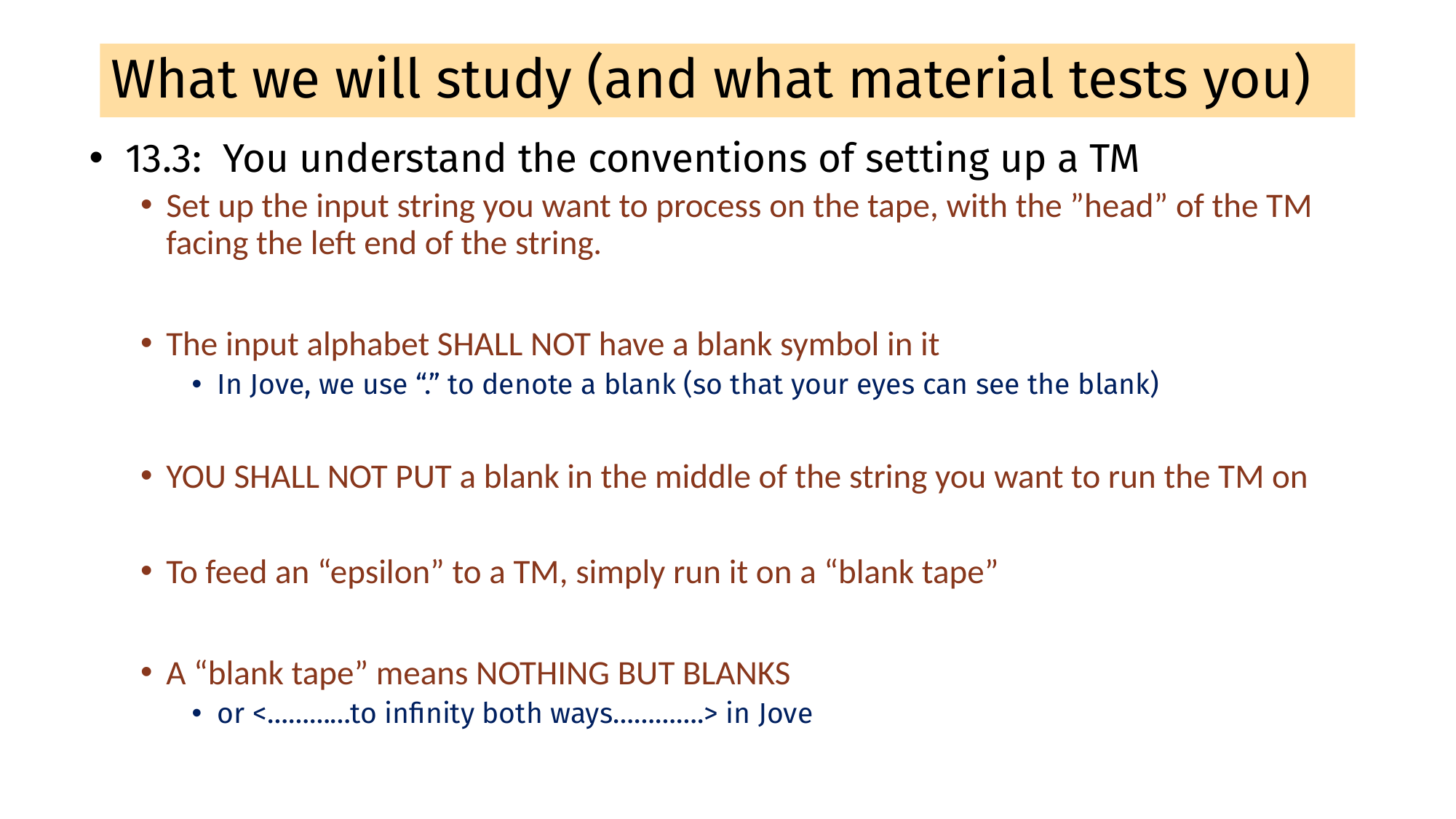

# What we will study (and what material tests you)
 13.3:  You understand the conventions of setting up a TM
Set up the input string you want to process on the tape, with the ”head” of the TM facing the left end of the string.

The input alphabet SHALL NOT have a blank symbol in it
In Jove, we use “.” to denote a blank (so that your eyes can see the blank)

YOU SHALL NOT PUT a blank in the middle of the string you want to run the TM on

To feed an “epsilon” to a TM, simply run it on a “blank tape”

A “blank tape” means NOTHING BUT BLANKS
or <…………to infinity both ways………….> in Jove